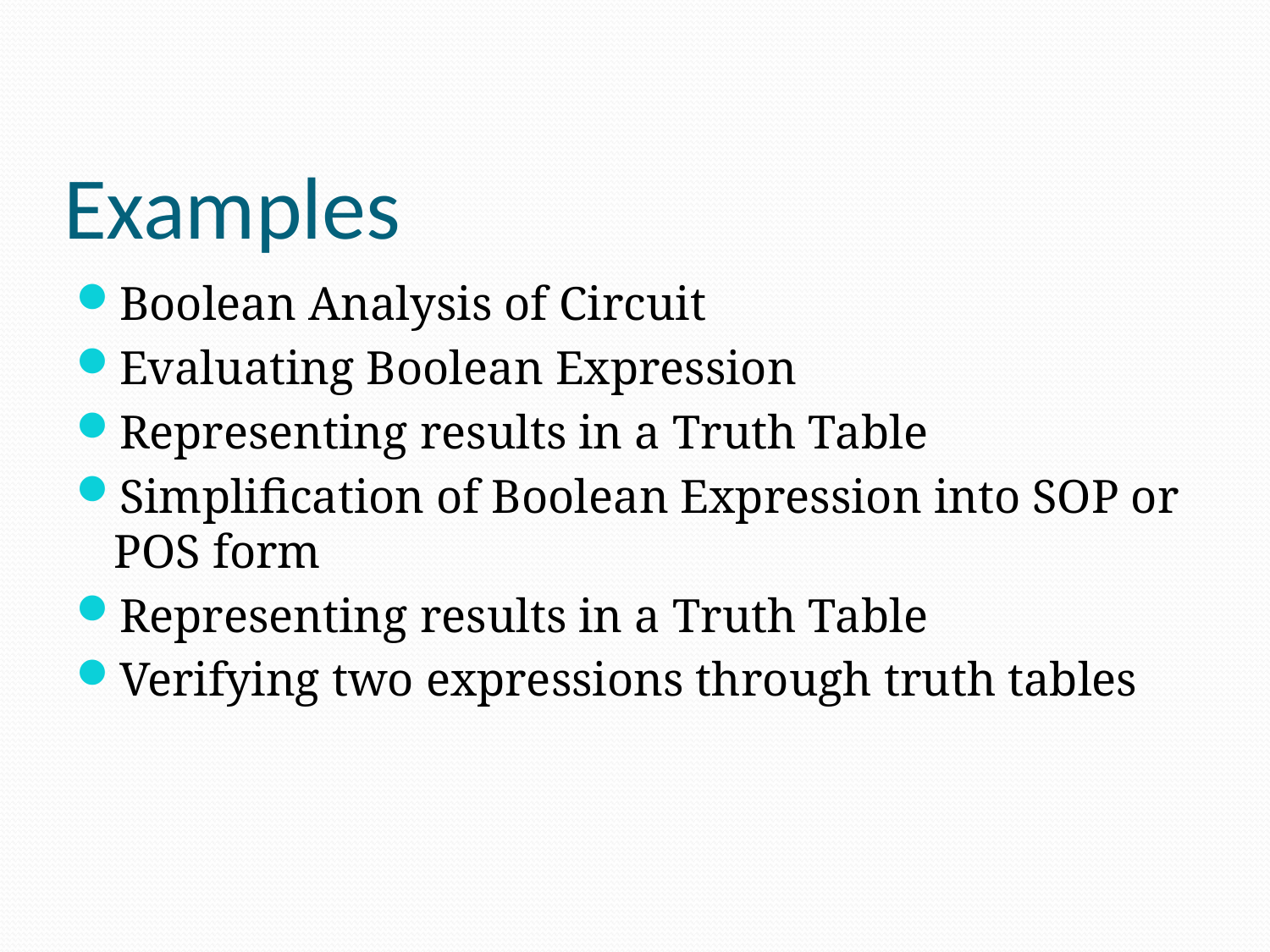

# Examples
Boolean Analysis of Circuit
Evaluating Boolean Expression
Representing results in a Truth Table
Simplification of Boolean Expression into SOP or POS form
Representing results in a Truth Table
Verifying two expressions through truth tables